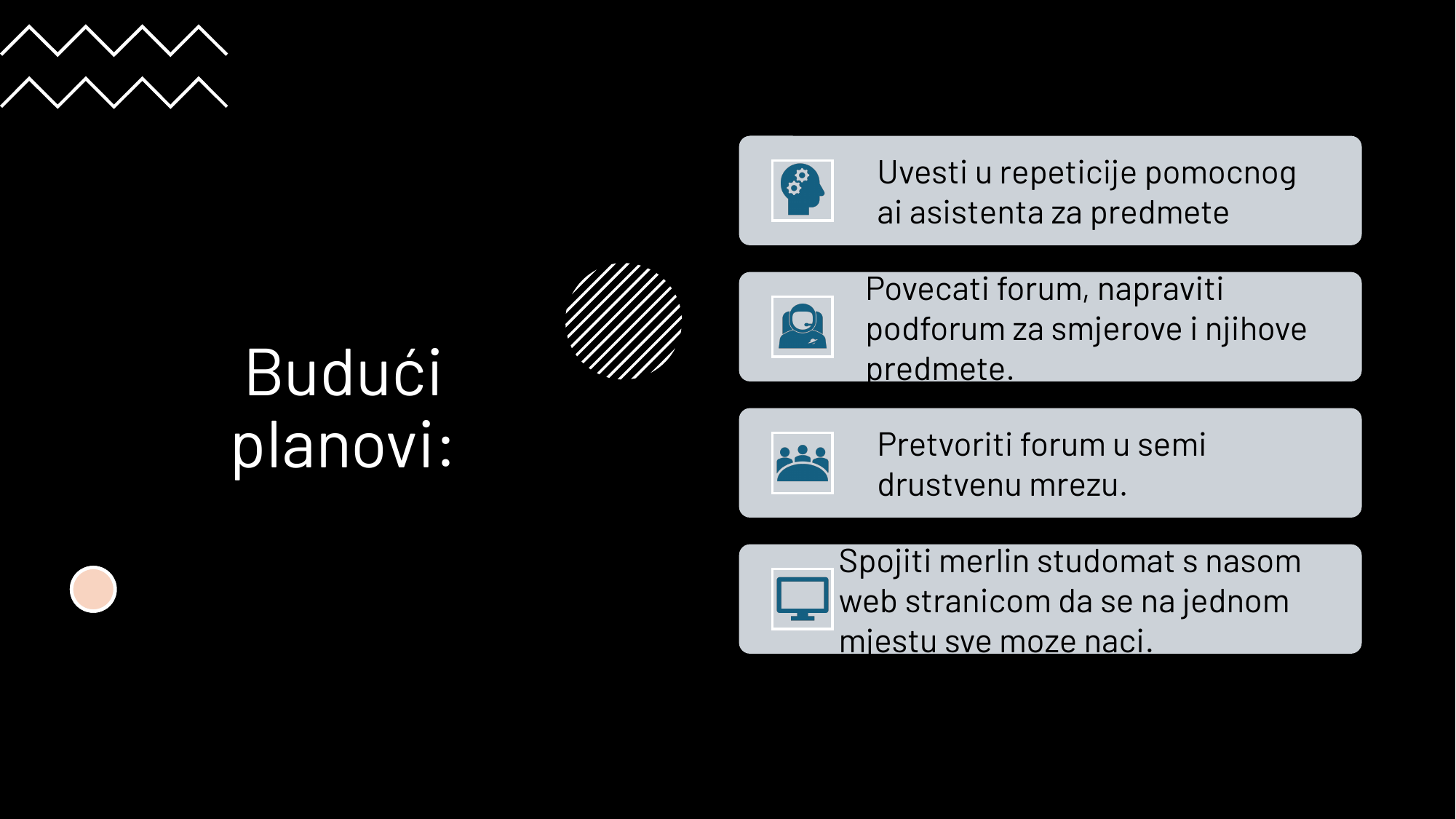

# Budući planovi:
Uvesti u repeticije pomocnog ai asistenta za predmete
Povecati forum, napraviti podforum za smjerove i njihove predmete.
Pretvoriti forum u semi drustvenu mrezu.
Spojiti merlin studomat s nasom web stranicom da se na jednom mjestu sve moze naci.